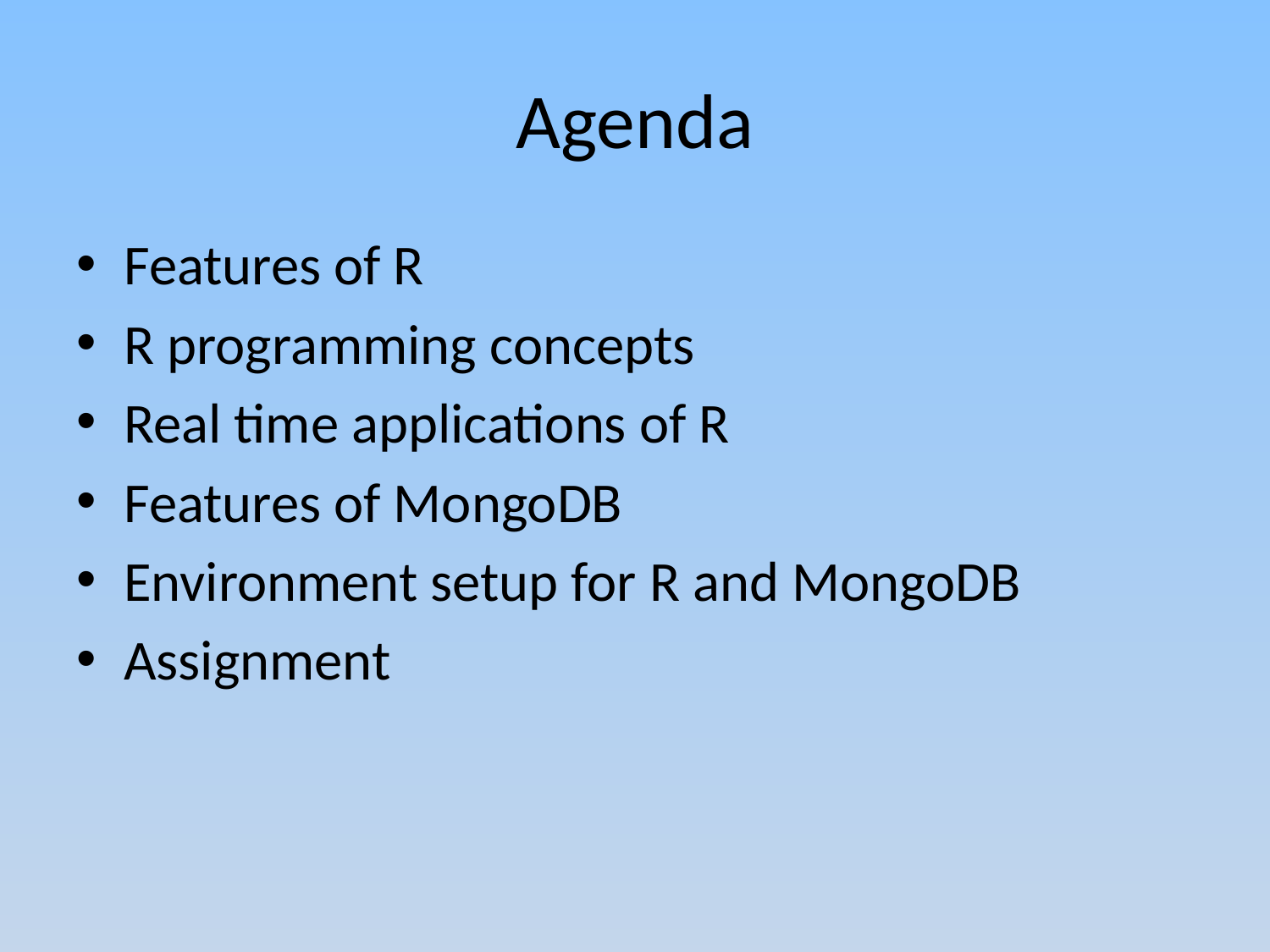

# Agenda
Features of R
R programming concepts
Real time applications of R
Features of MongoDB
Environment setup for R and MongoDB
Assignment